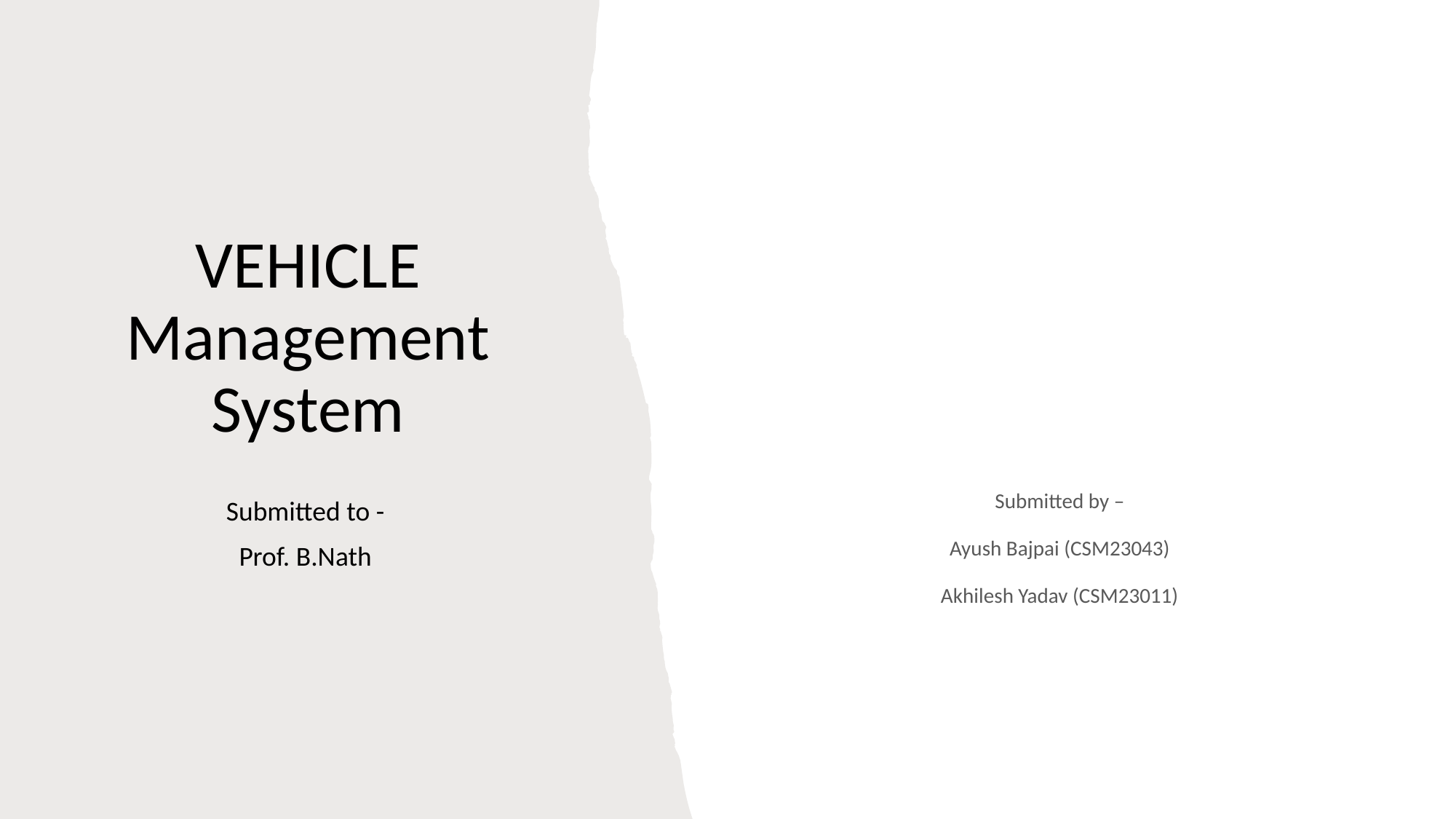

# VEHICLE Management System
	Submitted by –
	Ayush Bajpai (CSM23043)
	Akhilesh Yadav (CSM23011)
Submitted to -
Prof. B.Nath